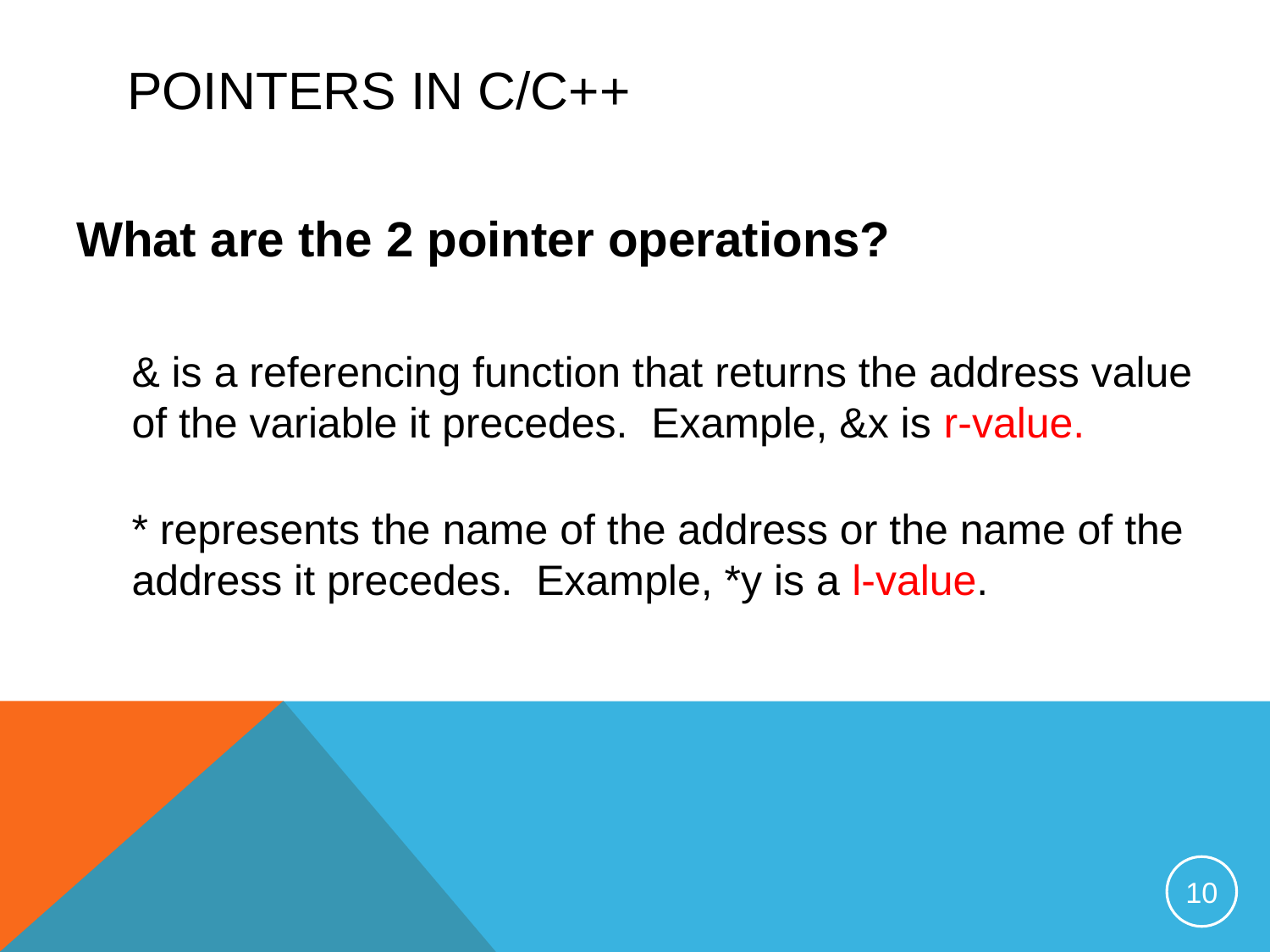

# Pointers in C/C++
What are the 2 pointer operations?

& is a referencing function that returns the address value of the variable it precedes.  Example, &x is r-value.
* represents the name of the address or the name of the address it precedes.  Example, *y is a l-value.

10